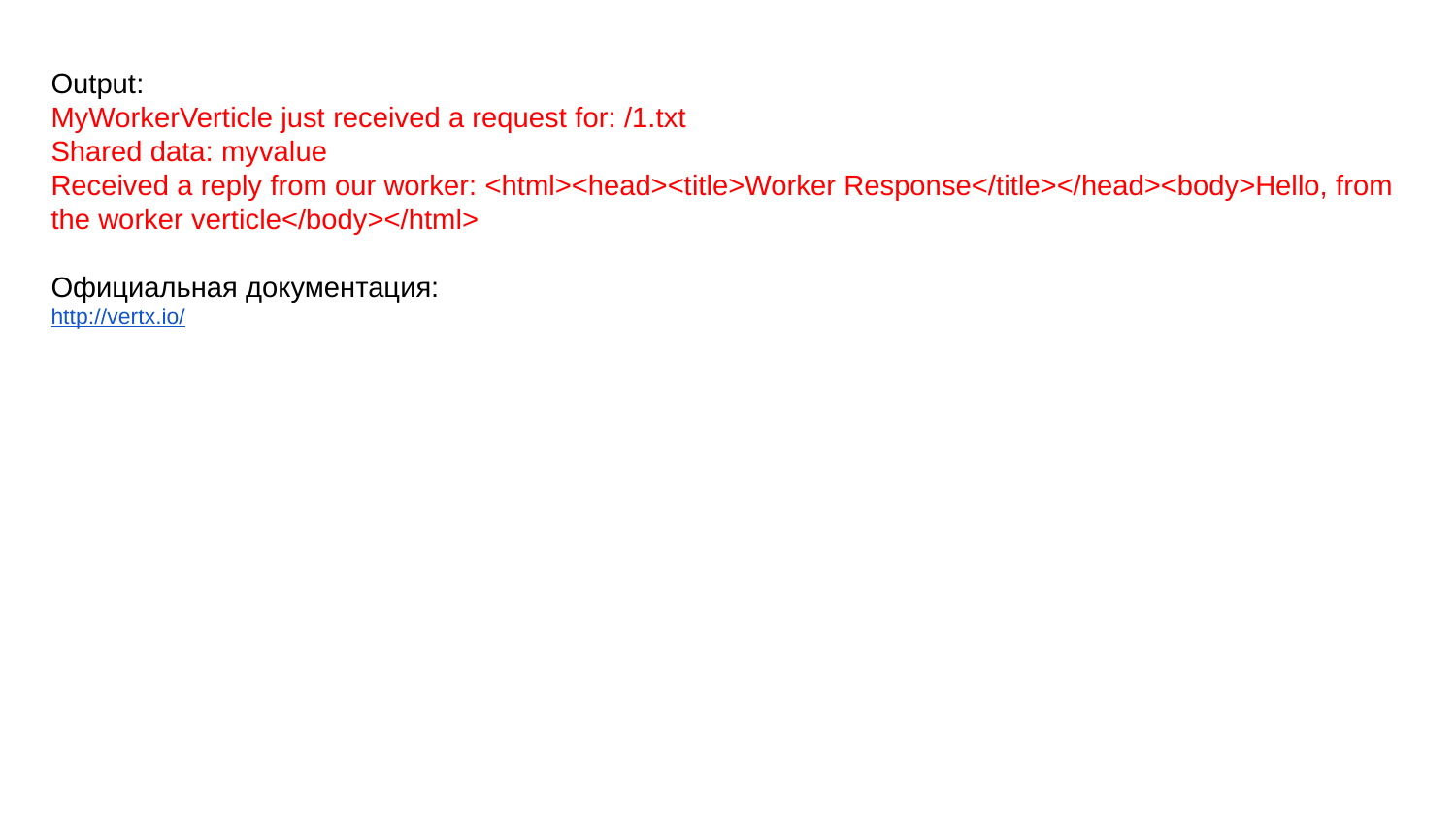

Output:
MyWorkerVerticle just received a request for: /1.txt
Shared data: myvalue
Received a reply from our worker: <html><head><title>Worker Response</title></head><body>Hello, from the worker verticle</body></html>

Официальная документация:
http://vertx.io/